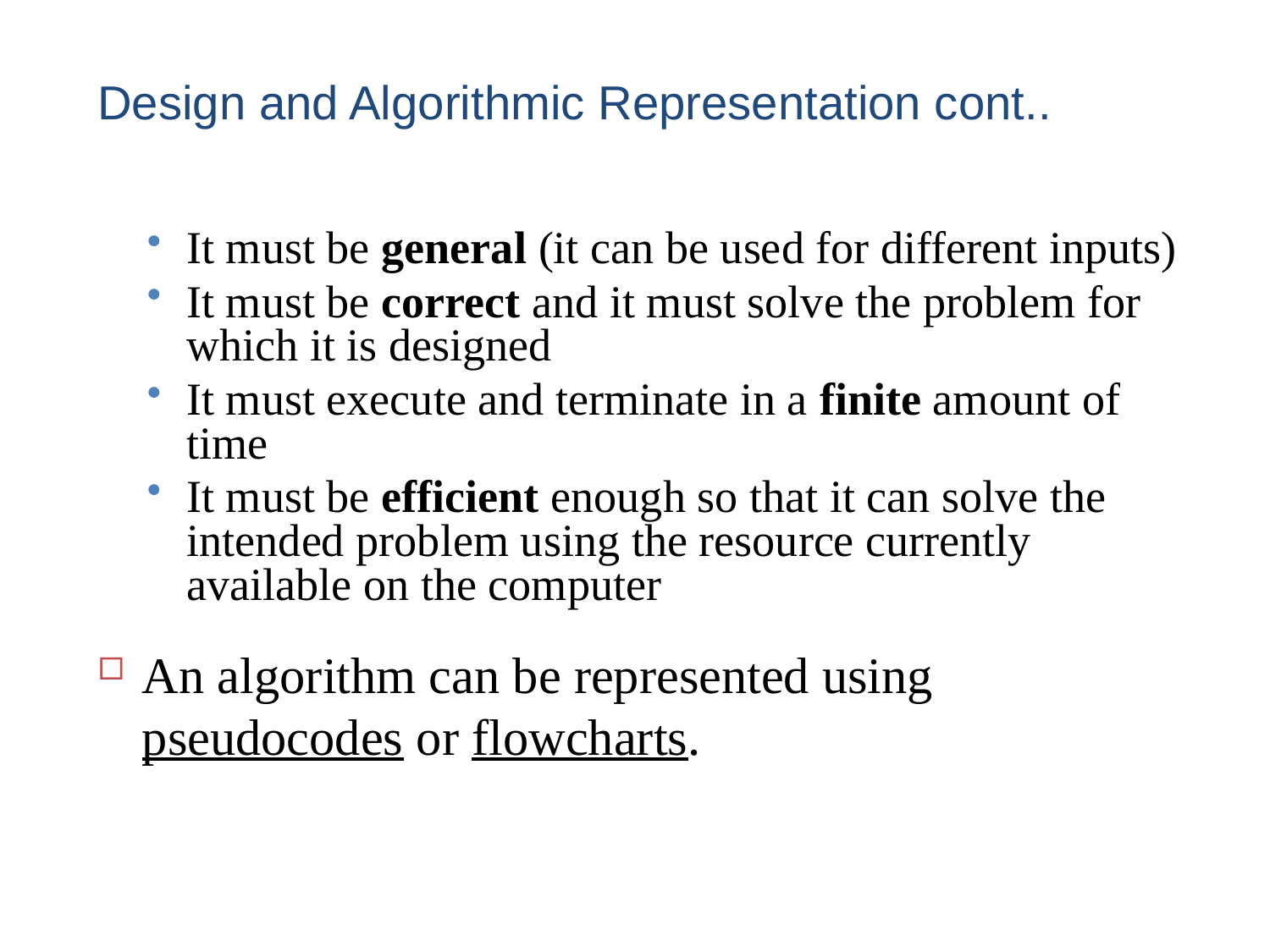

# Design and Algorithmic Representation cont..
It must be general (it can be used for different inputs)
It must be correct and it must solve the problem for which it is designed
It must execute and terminate in a finite amount of time
It must be efficient enough so that it can solve the intended problem using the resource currently available on the computer

An algorithm can be represented using pseudocodes or flowcharts.